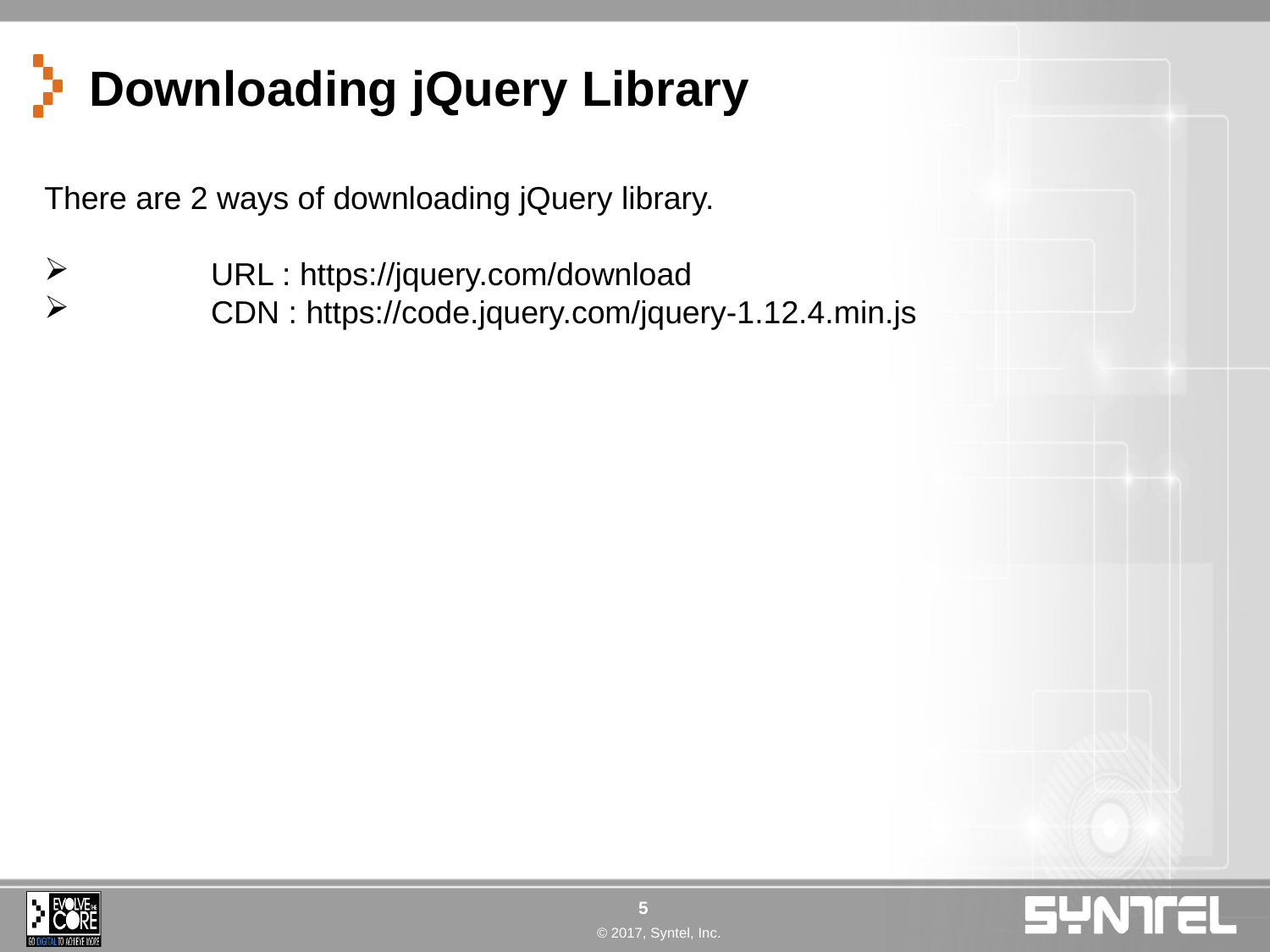

# Downloading jQuery Library
There are 2 ways of downloading jQuery library.

	URL : https://jquery.com/download
	CDN : https://code.jquery.com/jquery-1.12.4.min.js